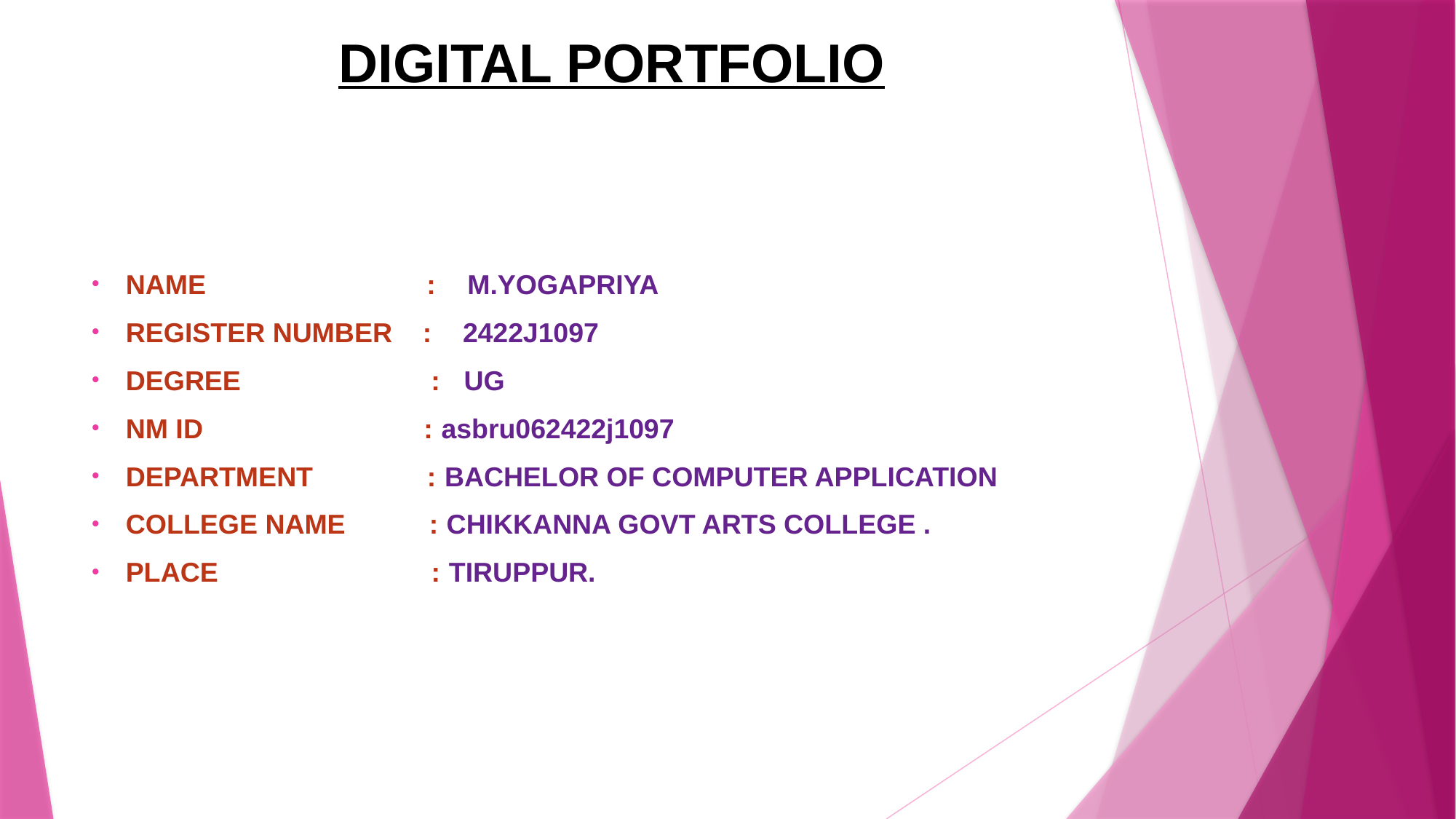

# DIGITAL PORTFOLIO
NAME                             :    M.YOGAPRIYA
REGISTER NUMBER    :    2422J1097
DEGREE                         :   UG
NM ID                             : asbru062422j1097
DEPARTMENT               : BACHELOR OF COMPUTER APPLICATION
COLLEGE NAME           : CHIKKANNA GOVT ARTS COLLEGE .
PLACE                            : TIRUPPUR.